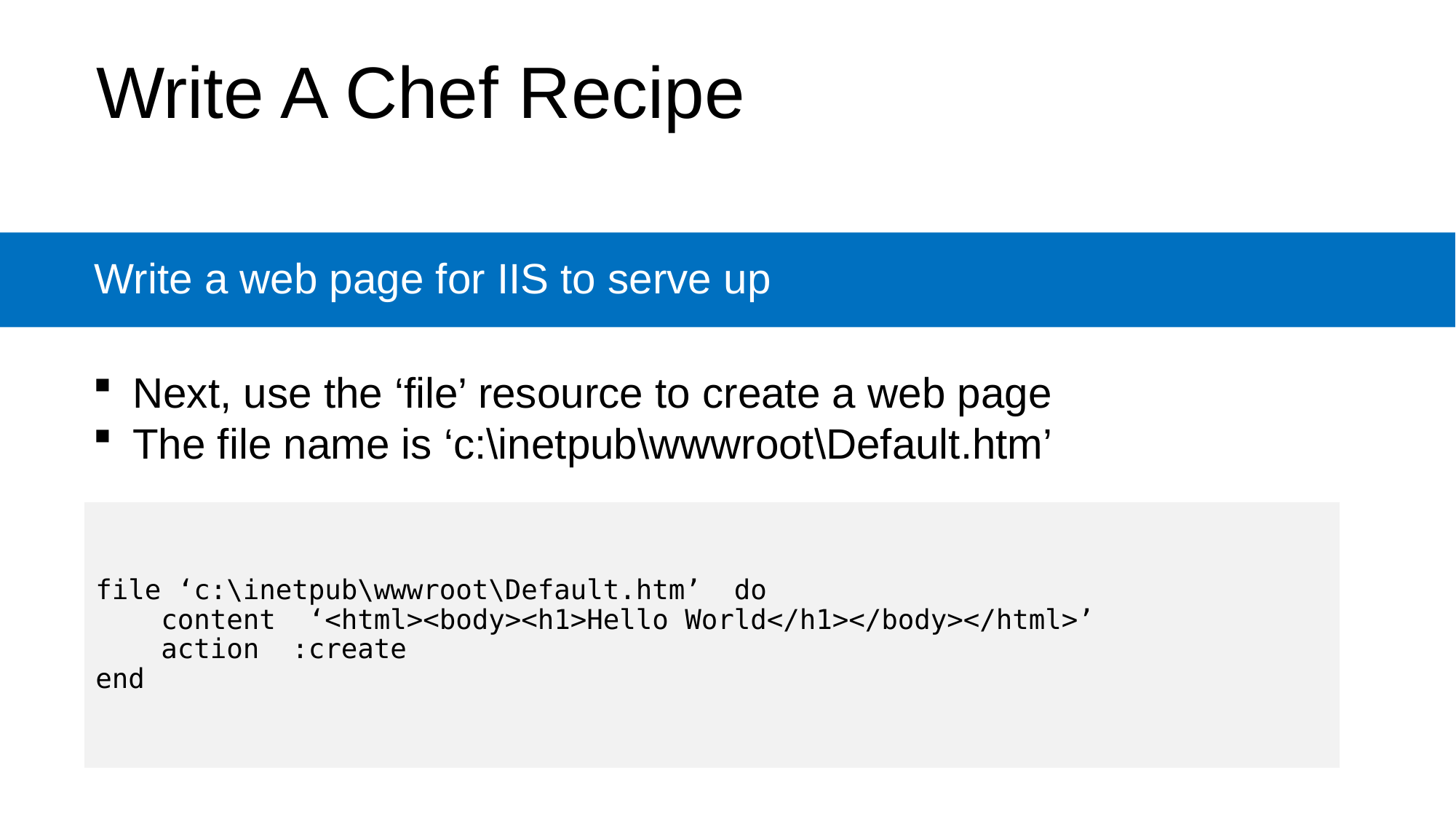

# Write A Chef Recipe
Write a web page for IIS to serve up

Next, use the ‘file’ resource to create a web page
The file name is ‘c:\inetpub\wwwroot\Default.htm’

file ‘c:\inetpub\wwwroot\Default.htm’  do
    content  ‘<html><body><h1>Hello World</h1></body></html>’
    action  :create
end